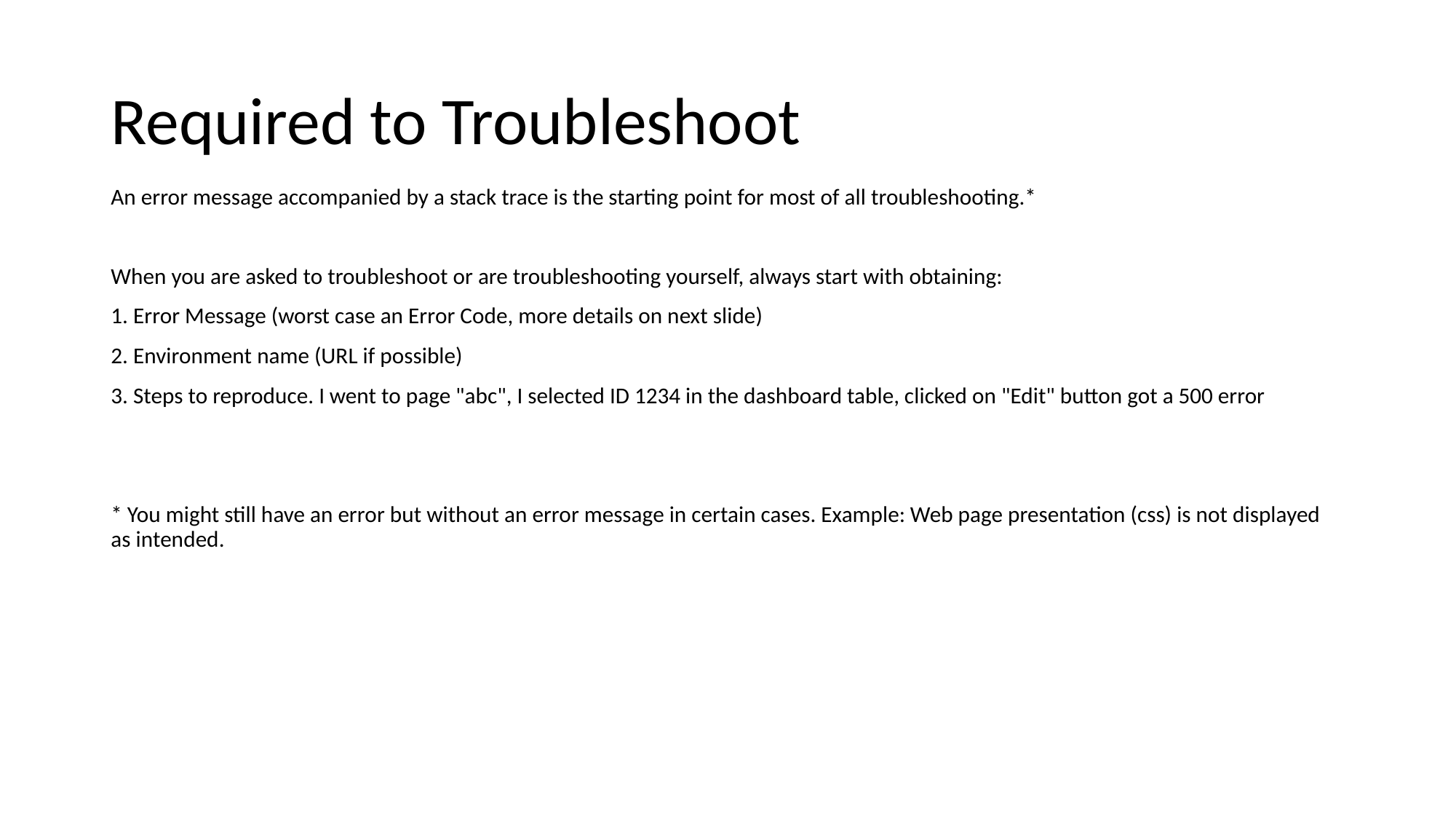

# Required to Troubleshoot
An error message accompanied by a stack trace is the starting point for most of all troubleshooting.*

When you are asked to troubleshoot or are troubleshooting yourself, always start with obtaining:
1. Error Message (worst case an Error Code, more details on next slide)
2. Environment name (URL if possible)
3. Steps to reproduce. I went to page "abc", I selected ID 1234 in the dashboard table, clicked on "Edit" button got a 500 error

* You might still have an error but without an error message in certain cases. Example: Web page presentation (css) is not displayed as intended.